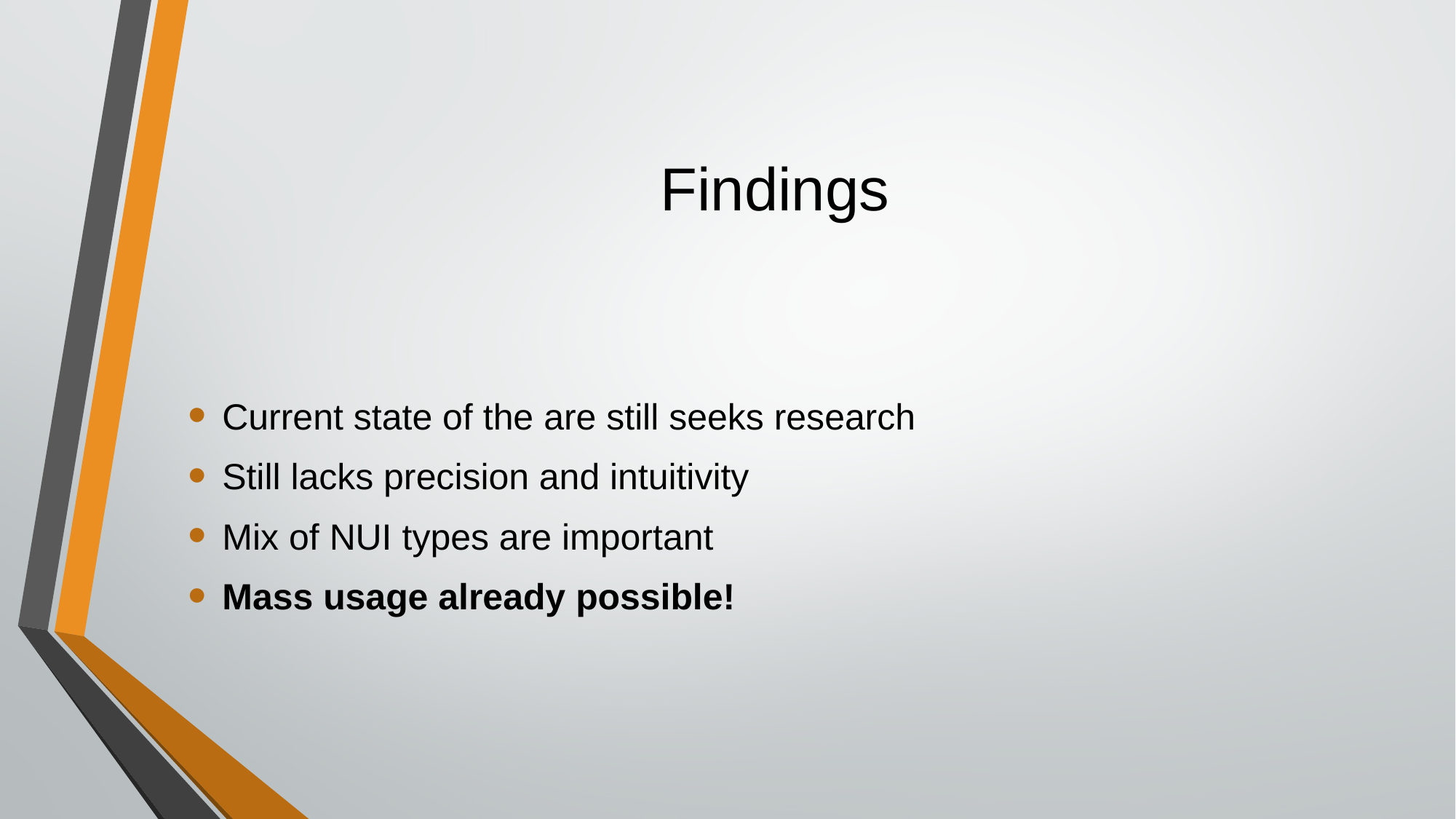

# Findings
Current state of the are still seeks research
Still lacks precision and intuitivity
Mix of NUI types are important
Mass usage already possible!